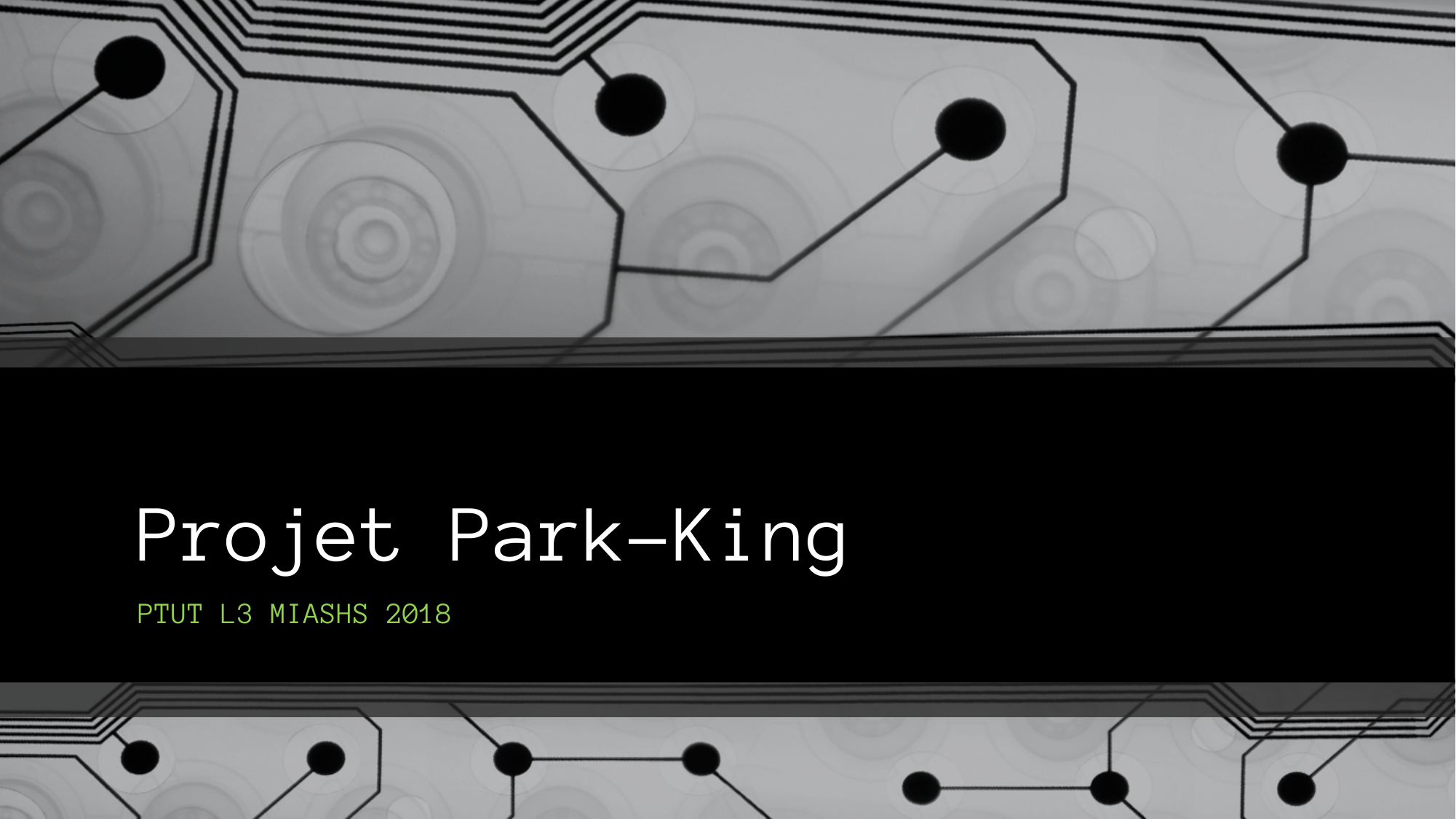

# Projet Park-King
PTUT L3 MIASHS 2018